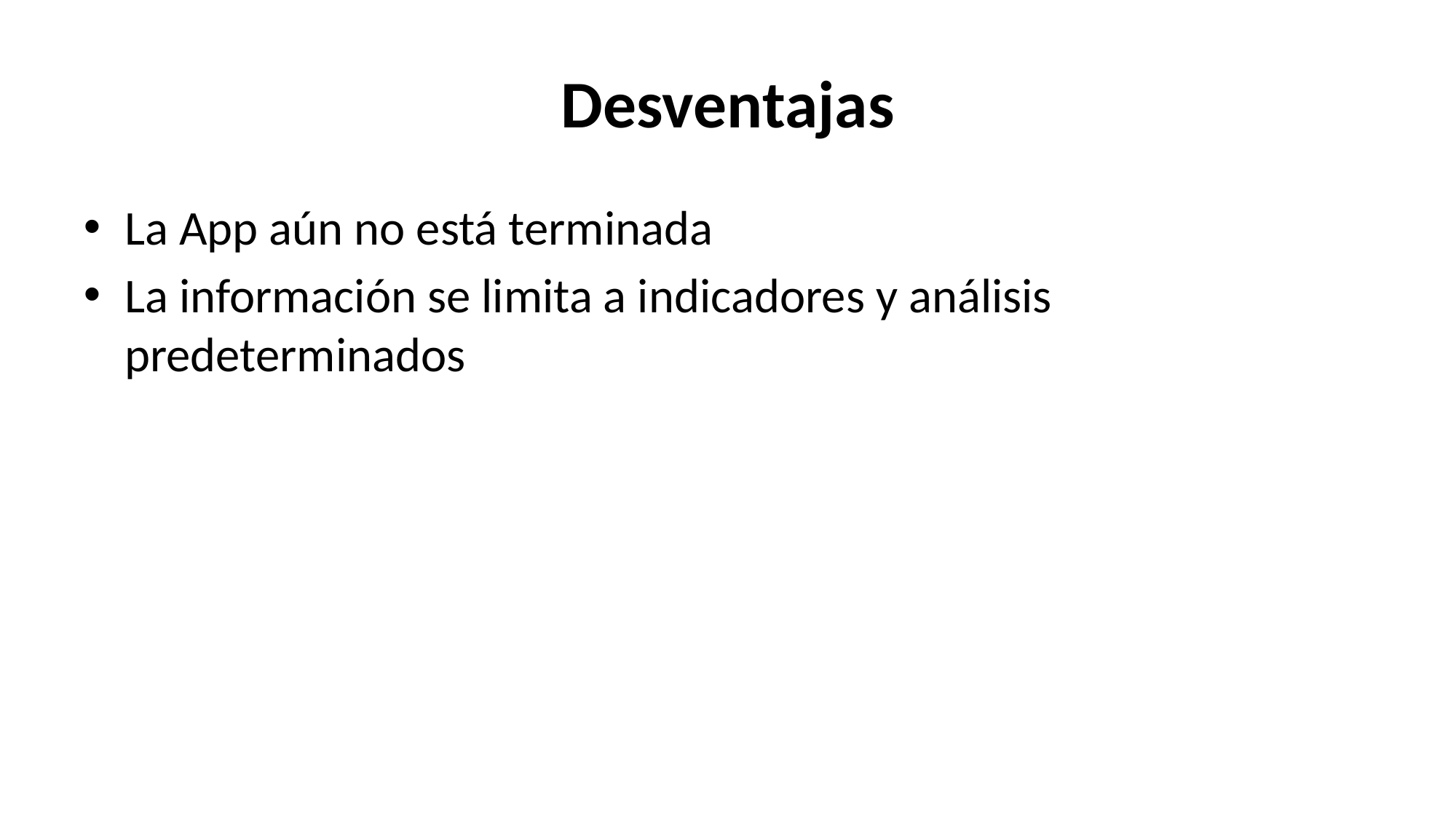

# Desventajas
La App aún no está terminada
La información se limita a indicadores y análisis predeterminados